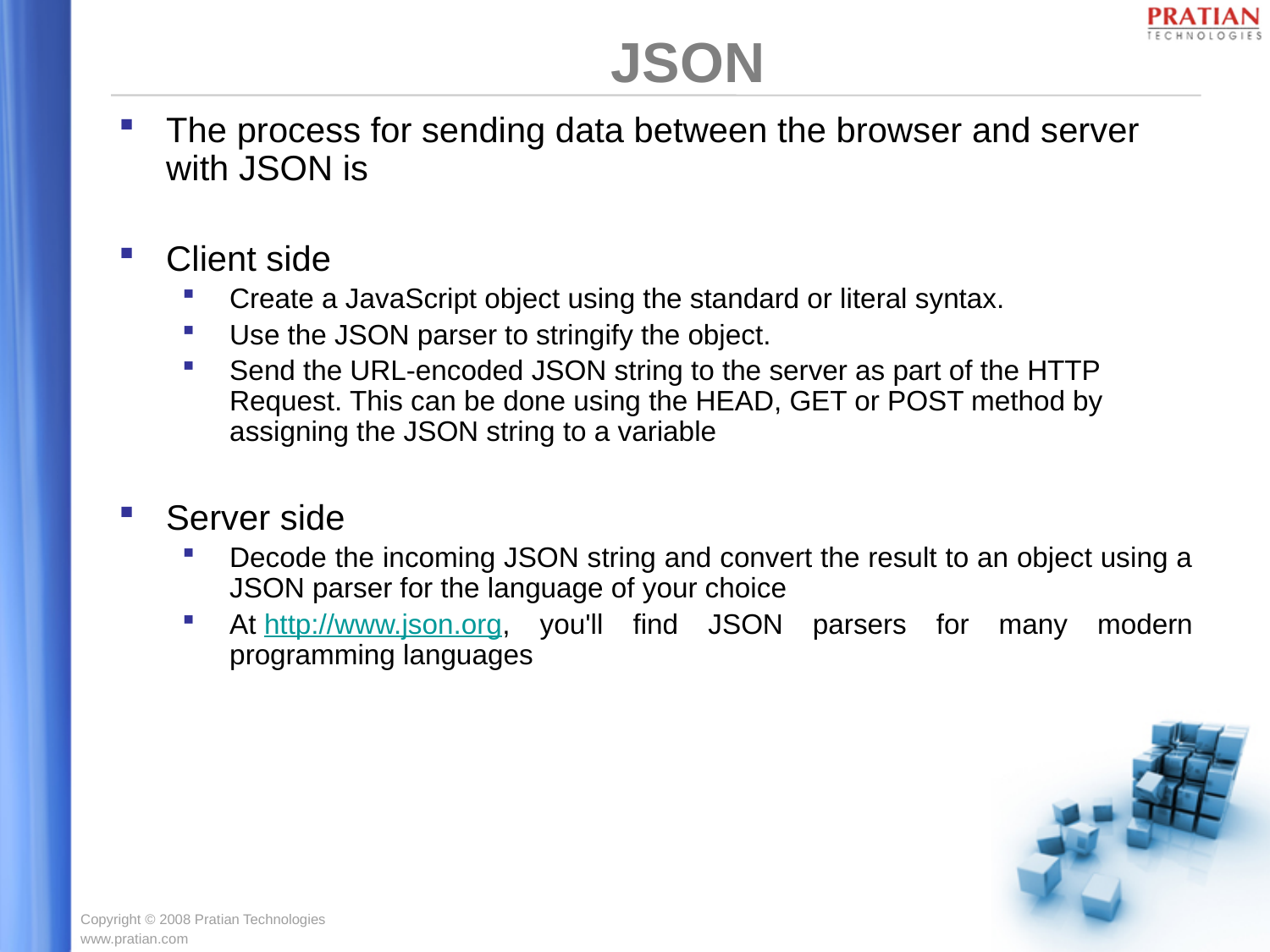

JSON
The process for sending data between the browser and server with JSON is

Client side
Create a JavaScript object using the standard or literal syntax.
Use the JSON parser to stringify the object.
Send the URL-encoded JSON string to the server as part of the HTTP Request. This can be done using the HEAD, GET or POST method by assigning the JSON string to a variable

Server side
Decode the incoming JSON string and convert the result to an object using a JSON parser for the language of your choice
At http://www.json.org, you'll find JSON parsers for many modern programming languages